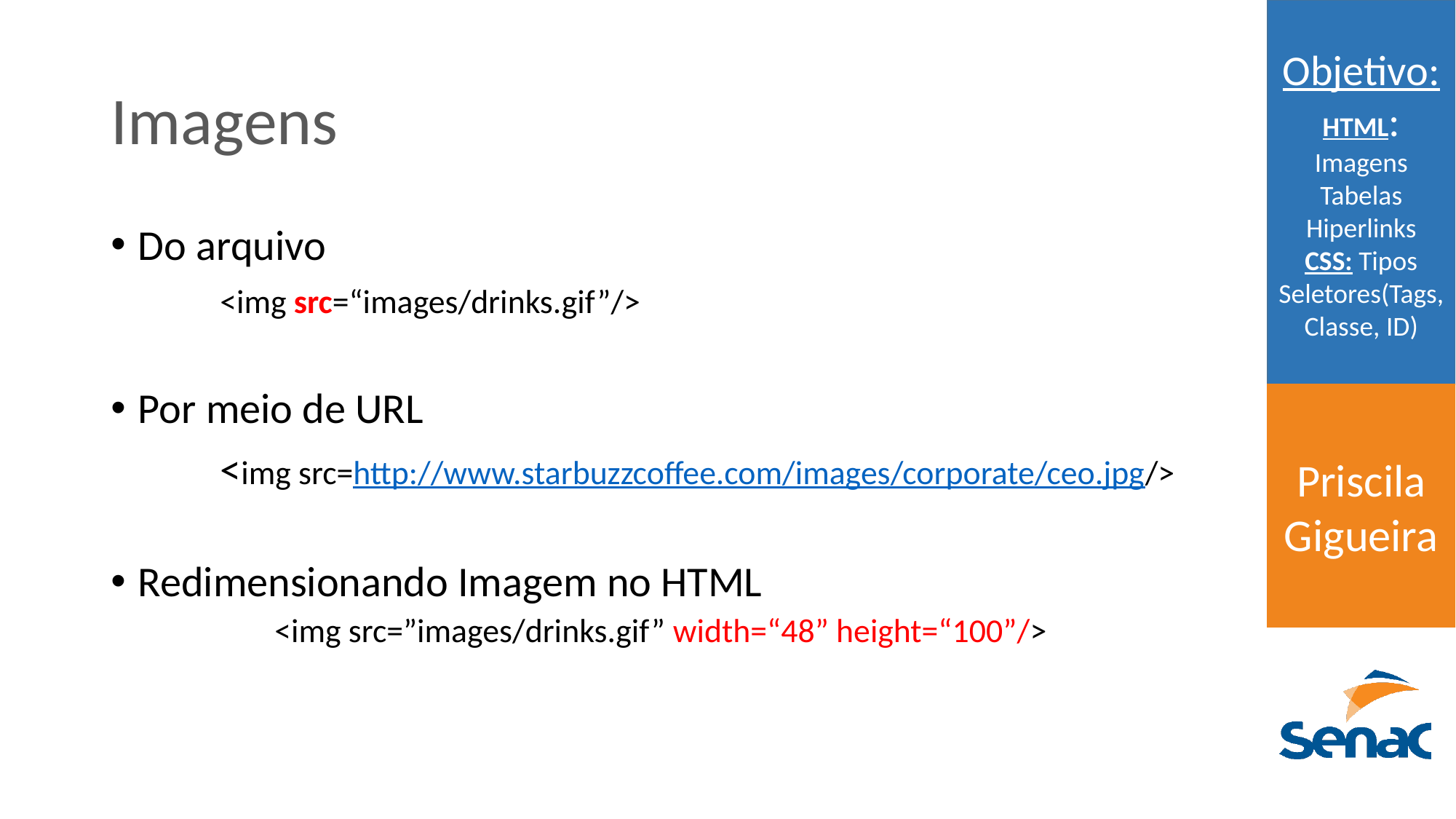

# Imagens
Do arquivo
	<img src=“images/drinks.gif”/>

Por meio de URL
	<img src=http://www.starbuzzcoffee.com/images/corporate/ceo.jpg/>

Redimensionando Imagem no HTML
	<img src=”images/drinks.gif” width=“48” height=“100”/>